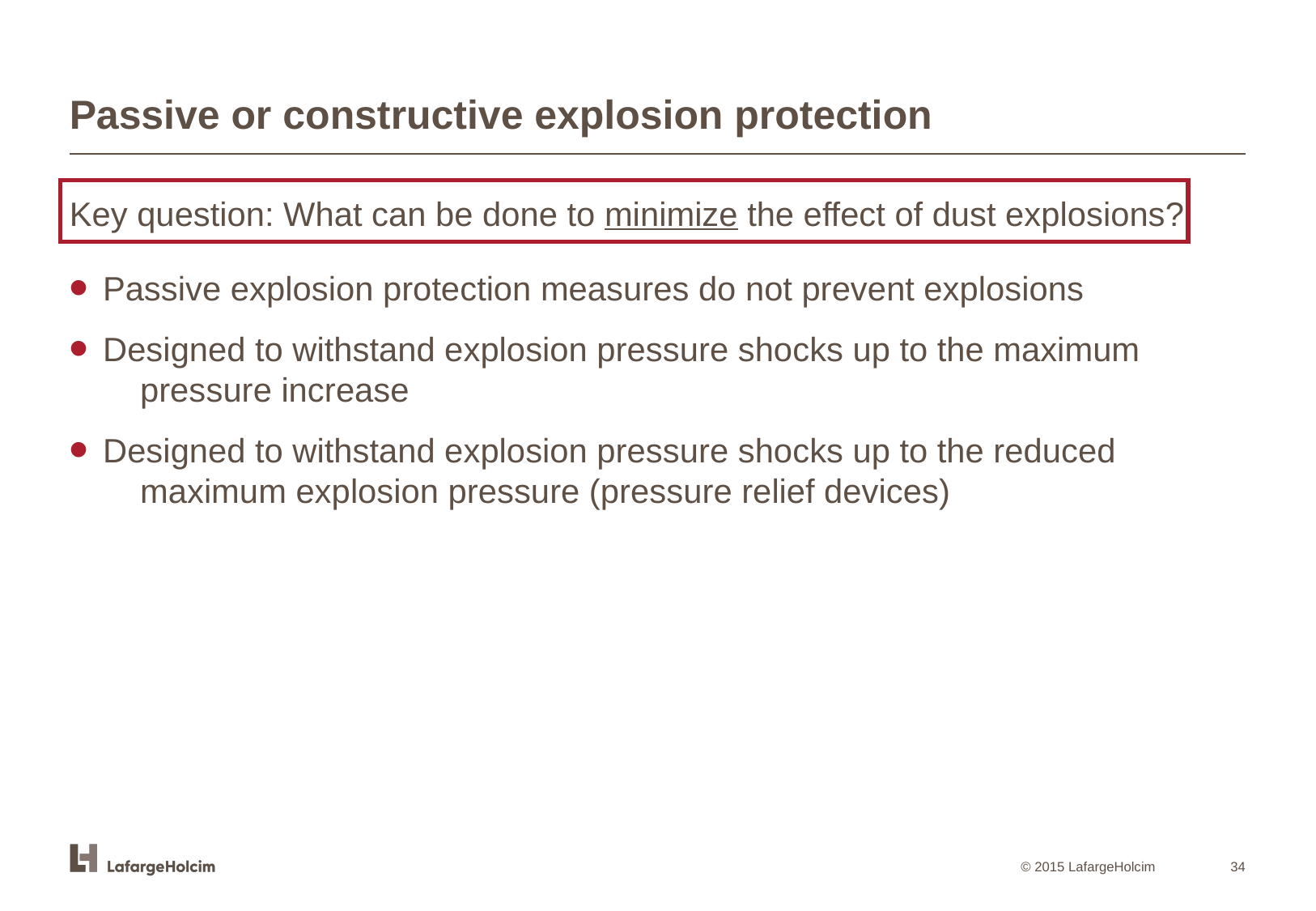

# Passive or constructive explosion protection

Key question: What can be done to minimize the effect of dust explosions?
 Passive explosion protection measures do not prevent explosions
 Designed to withstand explosion pressure shocks up to the maximum
     pressure increase
 Designed to withstand explosion pressure shocks up to the reduced
     maximum explosion pressure (pressure relief devices)
34